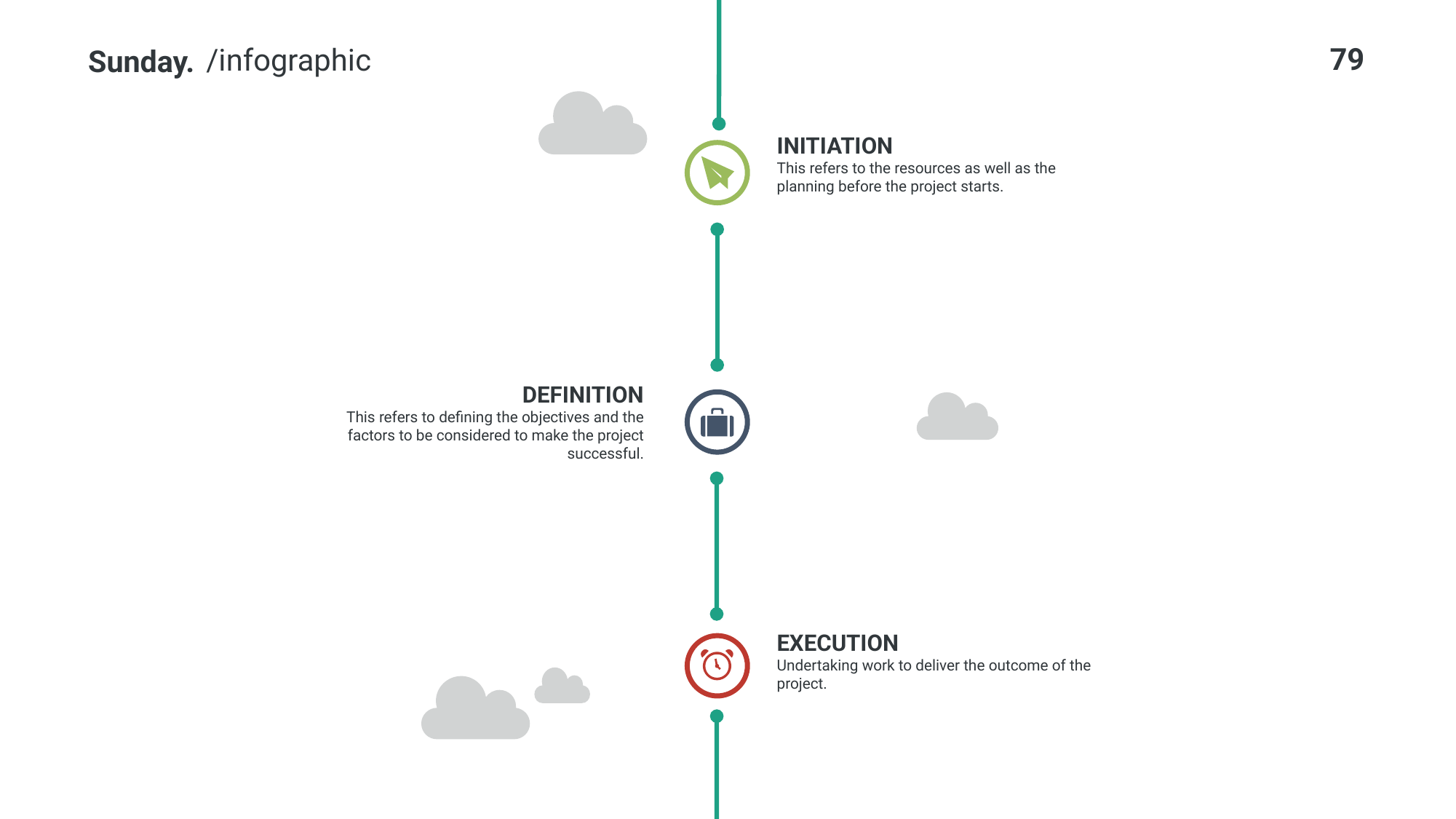

/infographic

INITIATION
This refers to the resources as well as the planning before the project starts.

DEFINITION
This refers to defining the objectives and the factors to be considered to make the project successful.

EXECUTION
Undertaking work to deliver the outcome of the project.